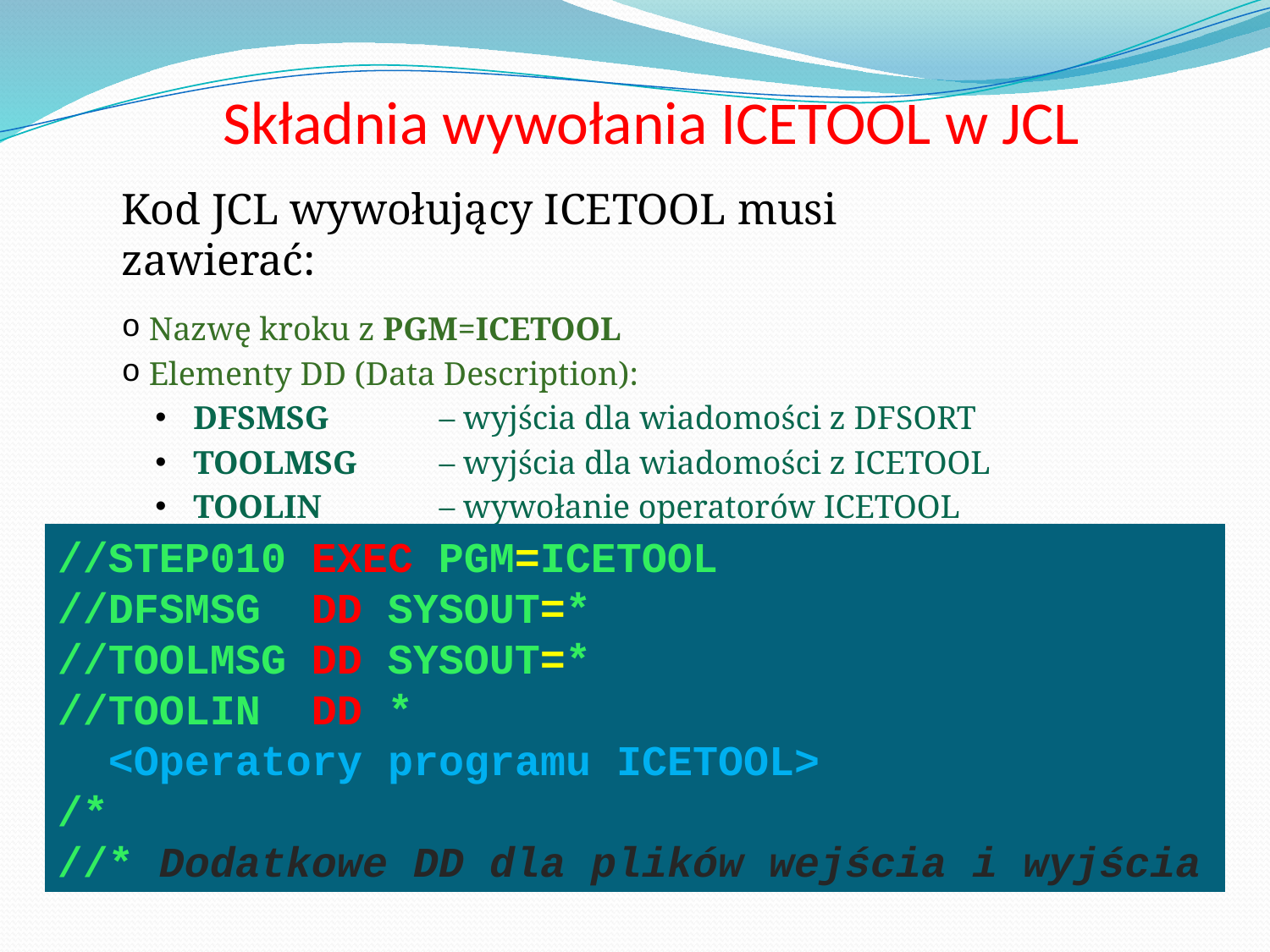

# Składnia wywołania ICETOOL w JCL
Kod JCL wywołujący ICETOOL musi zawierać:
 Nazwę kroku z PGM=ICETOOL
 Elementy DD (Data Description):
 DFSMSG	– wyjścia dla wiadomości z DFSORT
 TOOLMSG	– wyjścia dla wiadomości z ICETOOL
 TOOLIN	– wywołanie operatorów ICETOOL
//STEP010 EXEC PGM=ICETOOL
//DFSMSG  DD SYSOUT=*
//TOOLMSG DD SYSOUT=*
//TOOLIN  DD *
  <Operatory programu ICETOOL>
/*
//* Dodatkowe DD dla plików wejścia i wyjścia